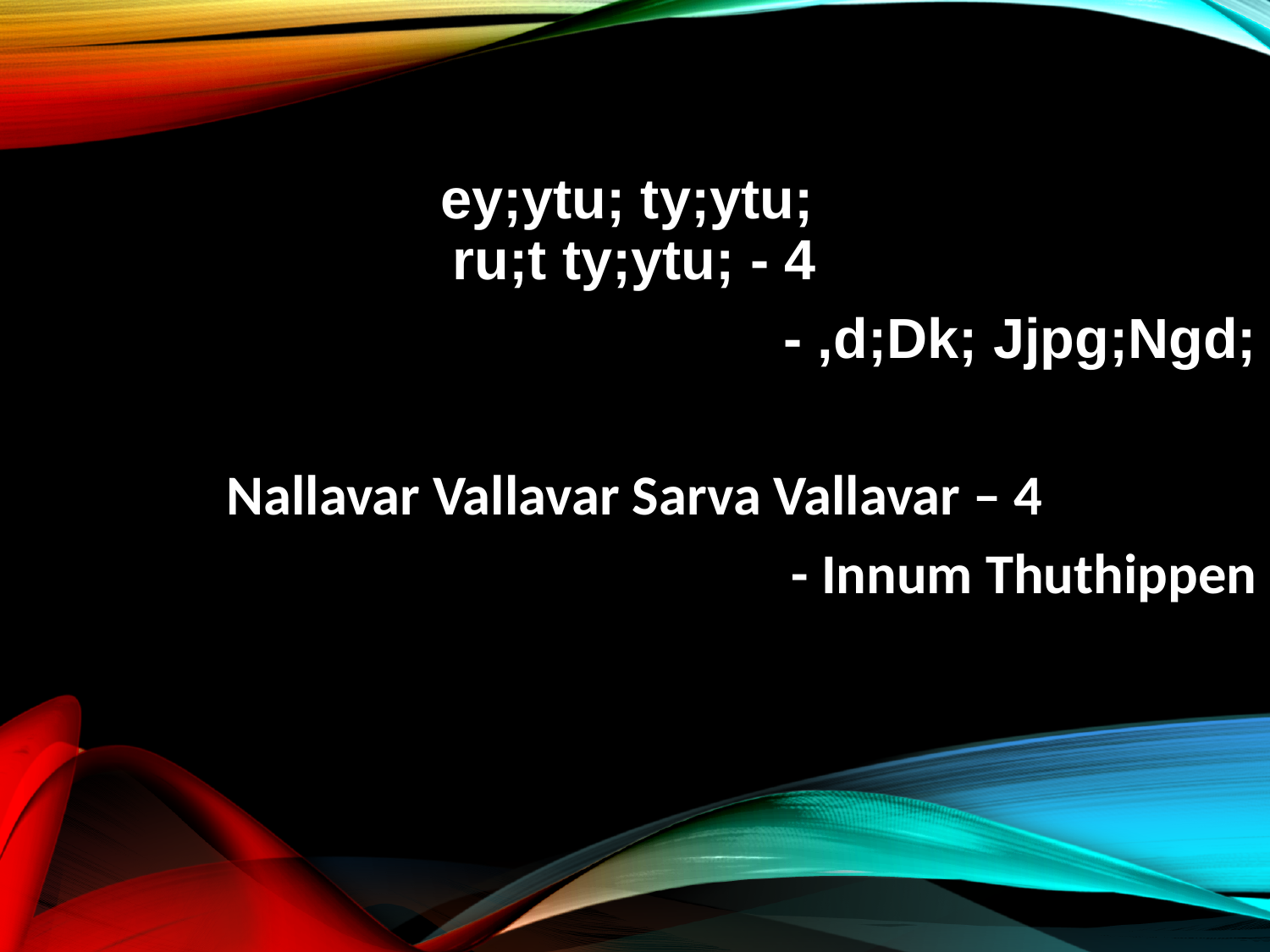

ey;ytu; ty;ytu;
ru;t ty;ytu; - 4
- ,d;Dk; Jjpg;Ngd;

Nallavar Vallavar Sarva Vallavar – 4
- Innum Thuthippen